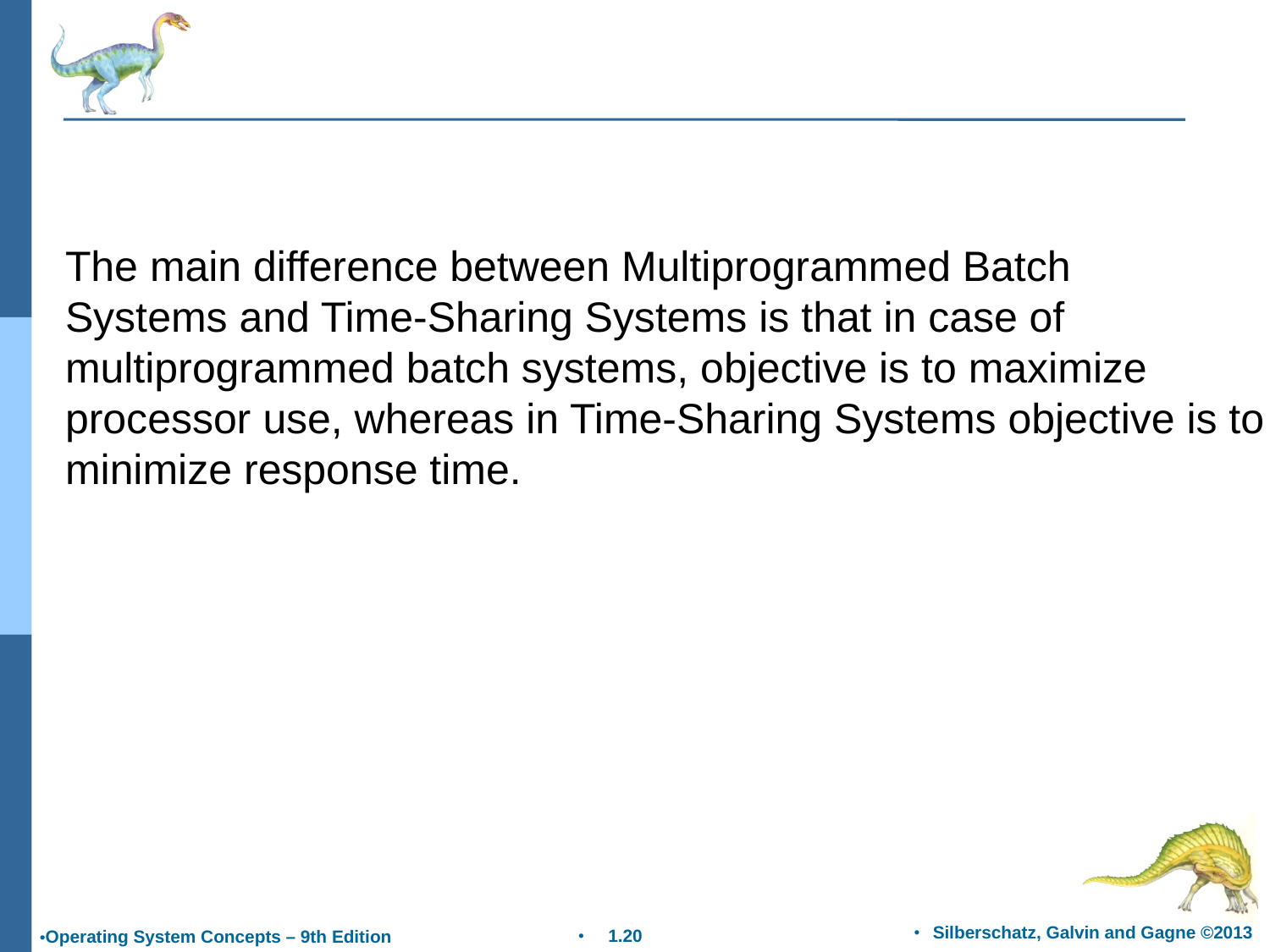

The main difference between Multiprogrammed Batch
Systems and Time-Sharing Systems is that in case of
multiprogrammed batch systems, objective is to maximize
processor use, whereas in Time-Sharing Systems objective is to
minimize response time.